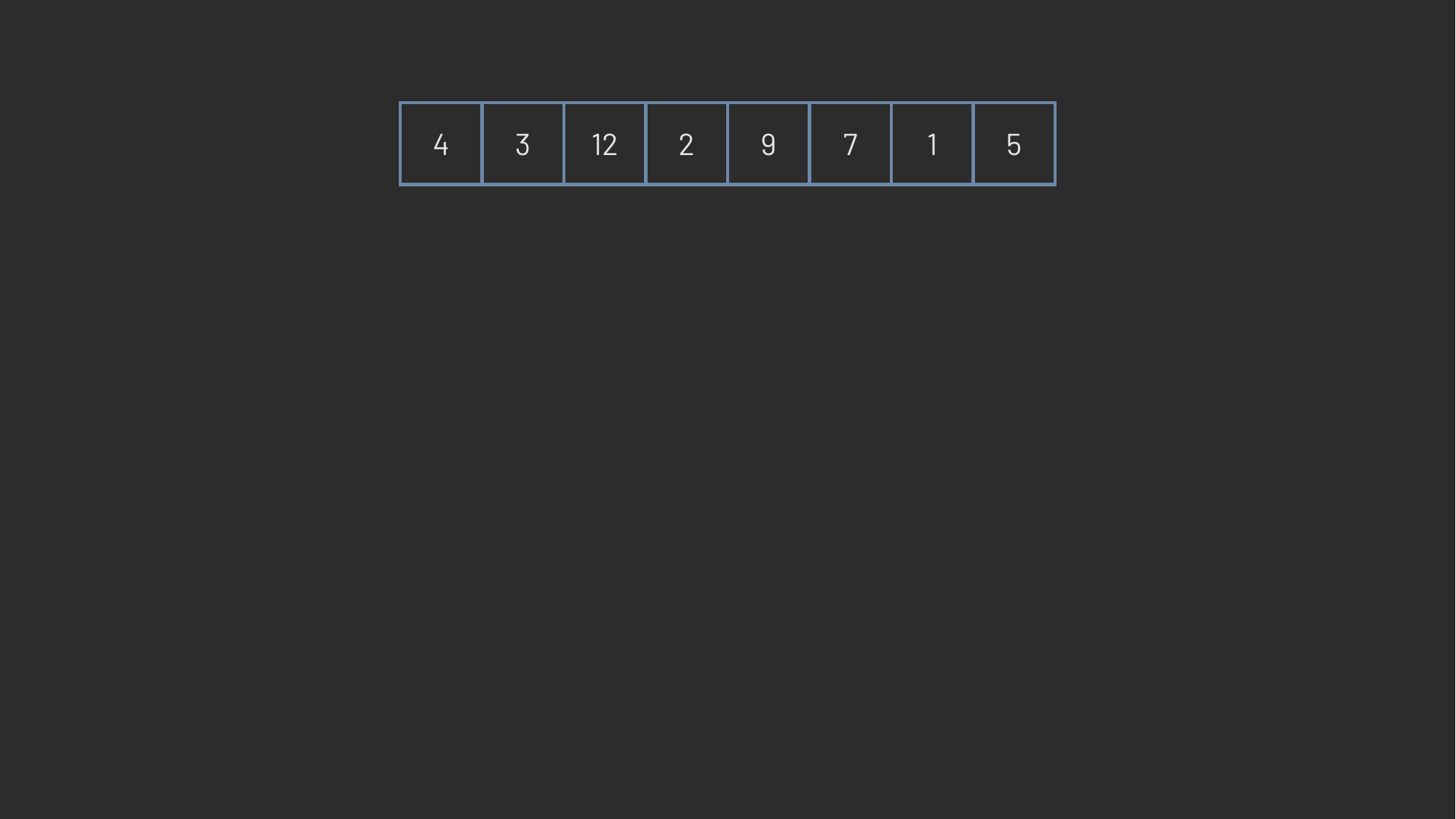

4
3
12
2
9
7
1
5